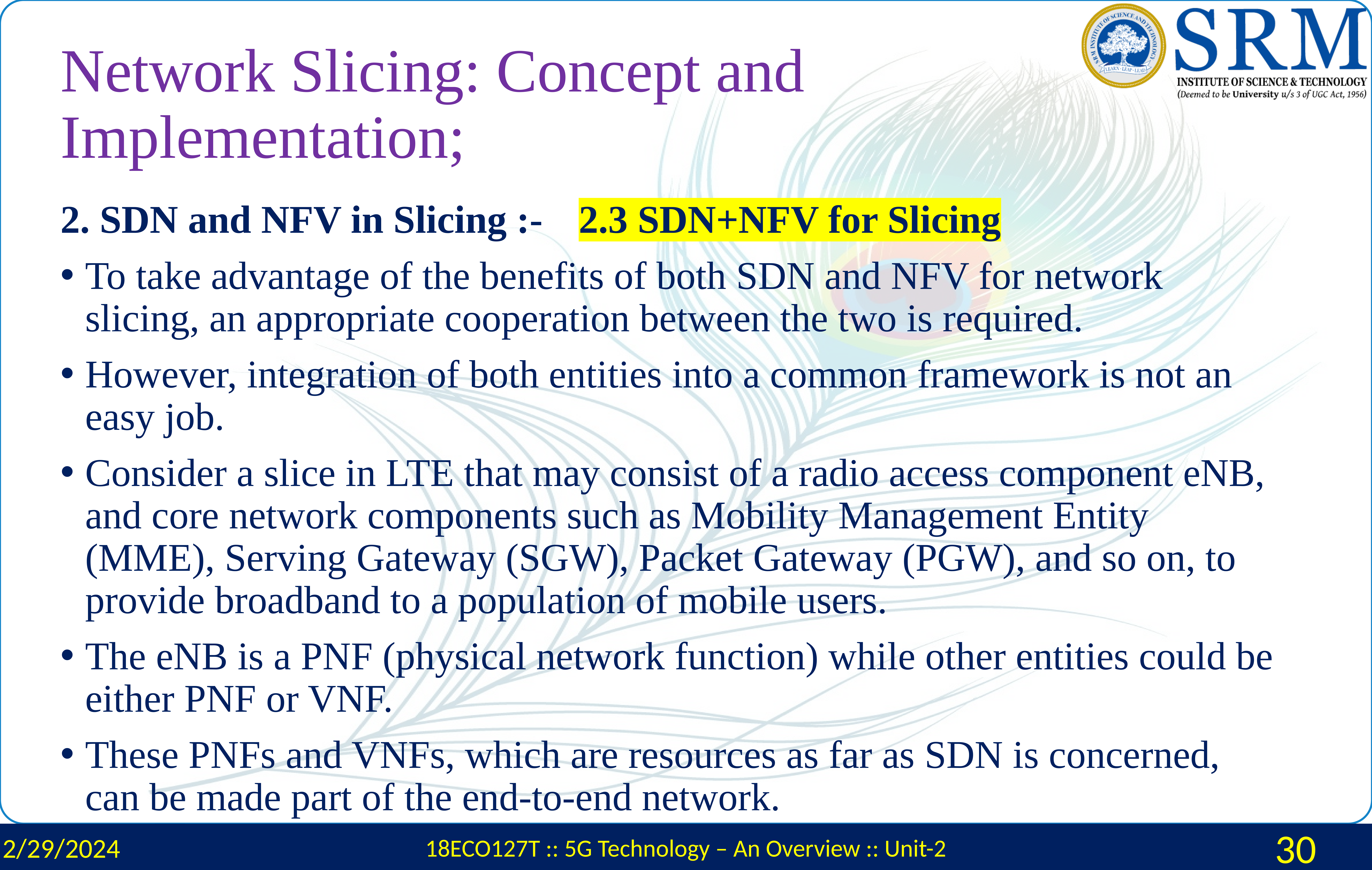

# Network Slicing: Concept and Implementation;
2. SDN and NFV in Slicing :-   	2.3 SDN+NFV for Slicing
To take advantage of the benefits of both SDN and NFV for network slicing, an appropriate cooperation between the two is required.
However, integration of both entities into a common framework is not an easy job.
Consider a slice in LTE that may consist of a radio access component eNB, and core network components such as Mobility Management Entity (MME), Serving Gateway (SGW), Packet Gateway (PGW), and so on, to provide broadband to a population of mobile users.
The eNB is a PNF (physical network function) while other entities could be either PNF or VNF.
These PNFs and VNFs, which are resources as far as SDN is concerned, can be made part of the end-to-end network.
2/29/2024
18ECO127T :: 5G Technology – An Overview :: Unit-2
30